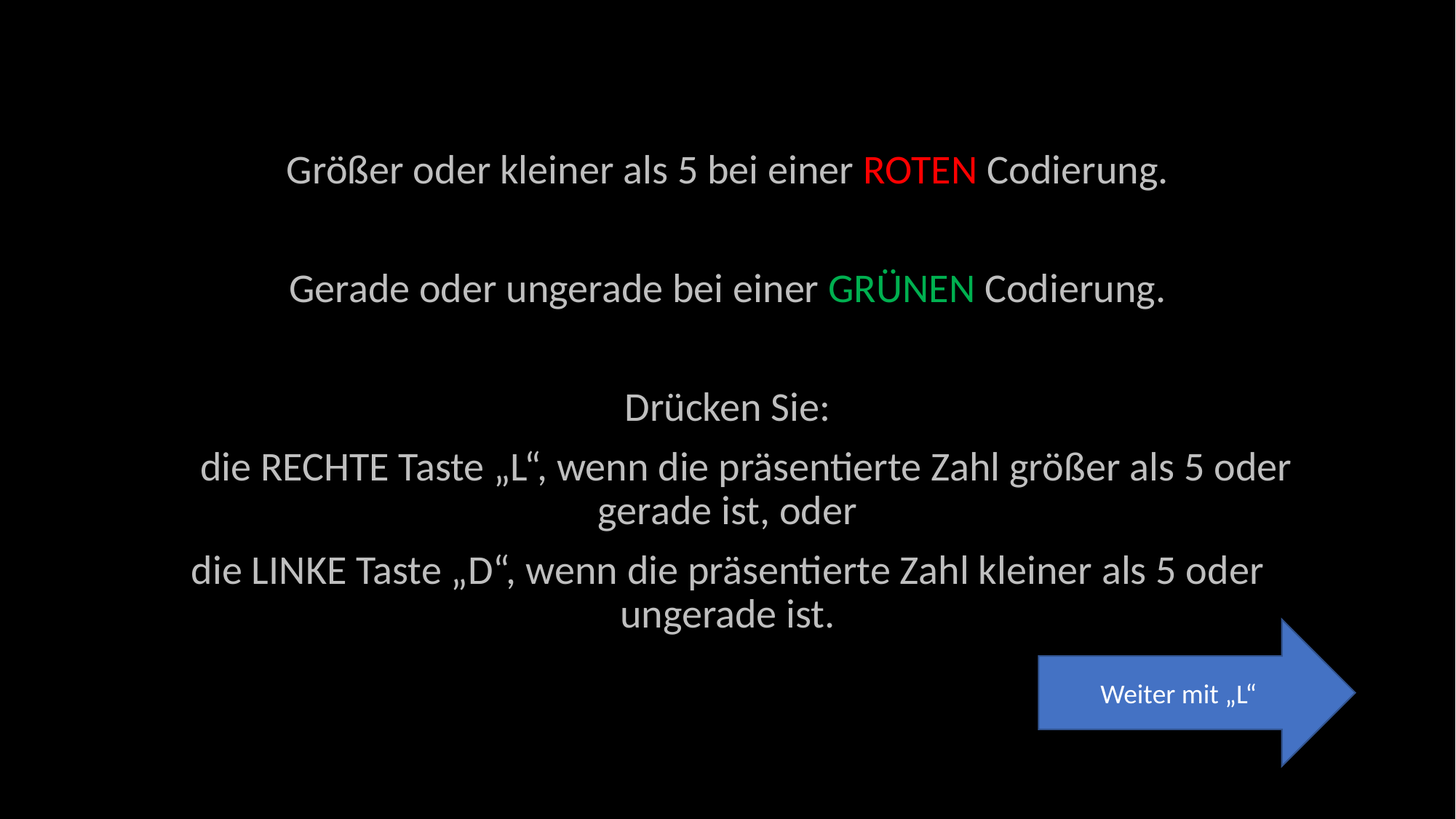

Größer oder kleiner als 5 bei einer ROTEN Codierung.

Gerade oder ungerade bei einer GRÜNEN Codierung.

Drücken Sie:
    die RECHTE Taste „L“, wenn die präsentierte Zahl größer als 5 oder gerade ist, oder
die LINKE Taste „D“, wenn die präsentierte Zahl kleiner als 5 oder ungerade ist.

Weiter mit „L“